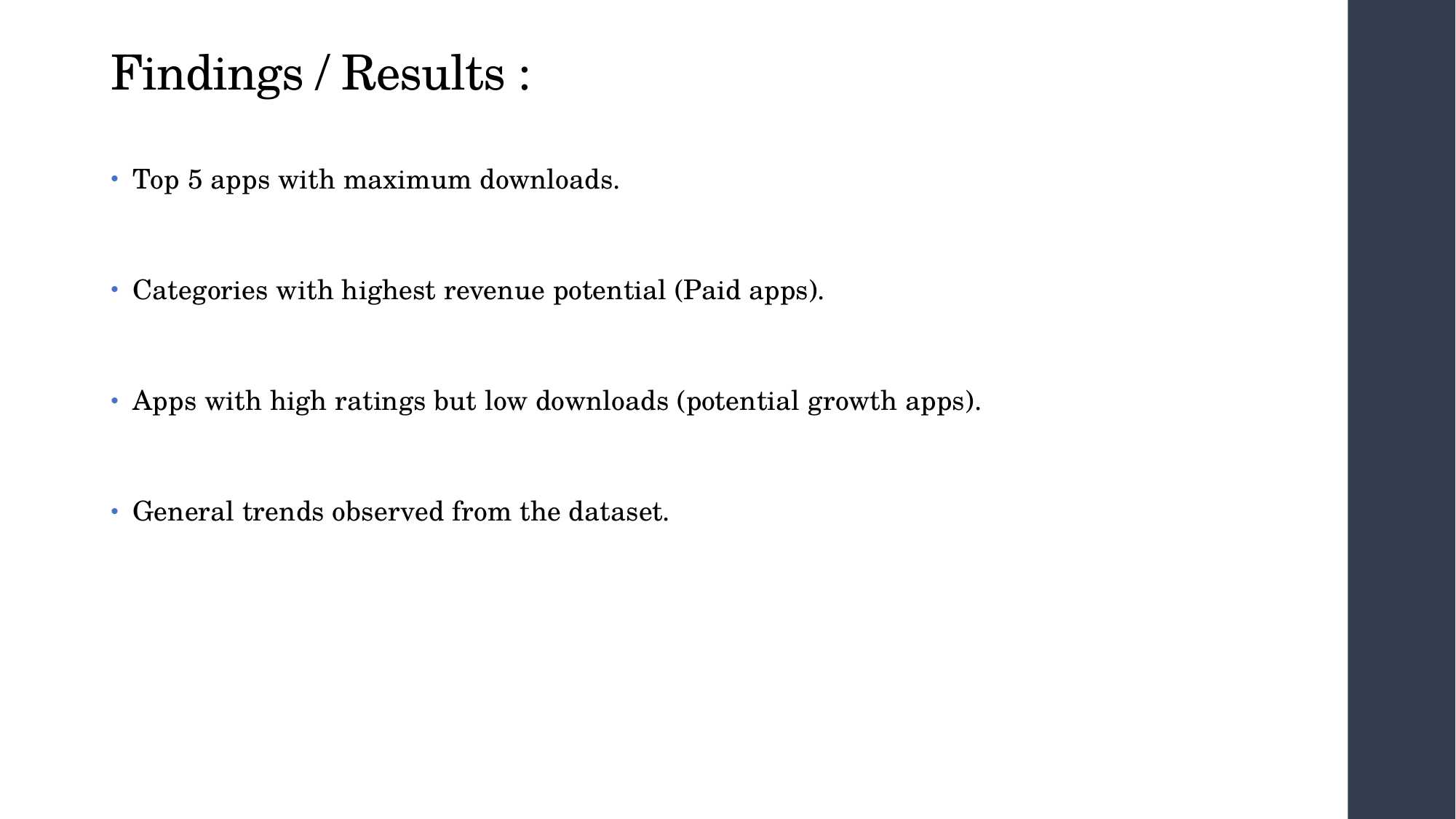

# Findings / Results :
Top 5 apps with maximum downloads.

Categories with highest revenue potential (Paid apps).

Apps with high ratings but low downloads (potential growth apps).

General trends observed from the dataset.